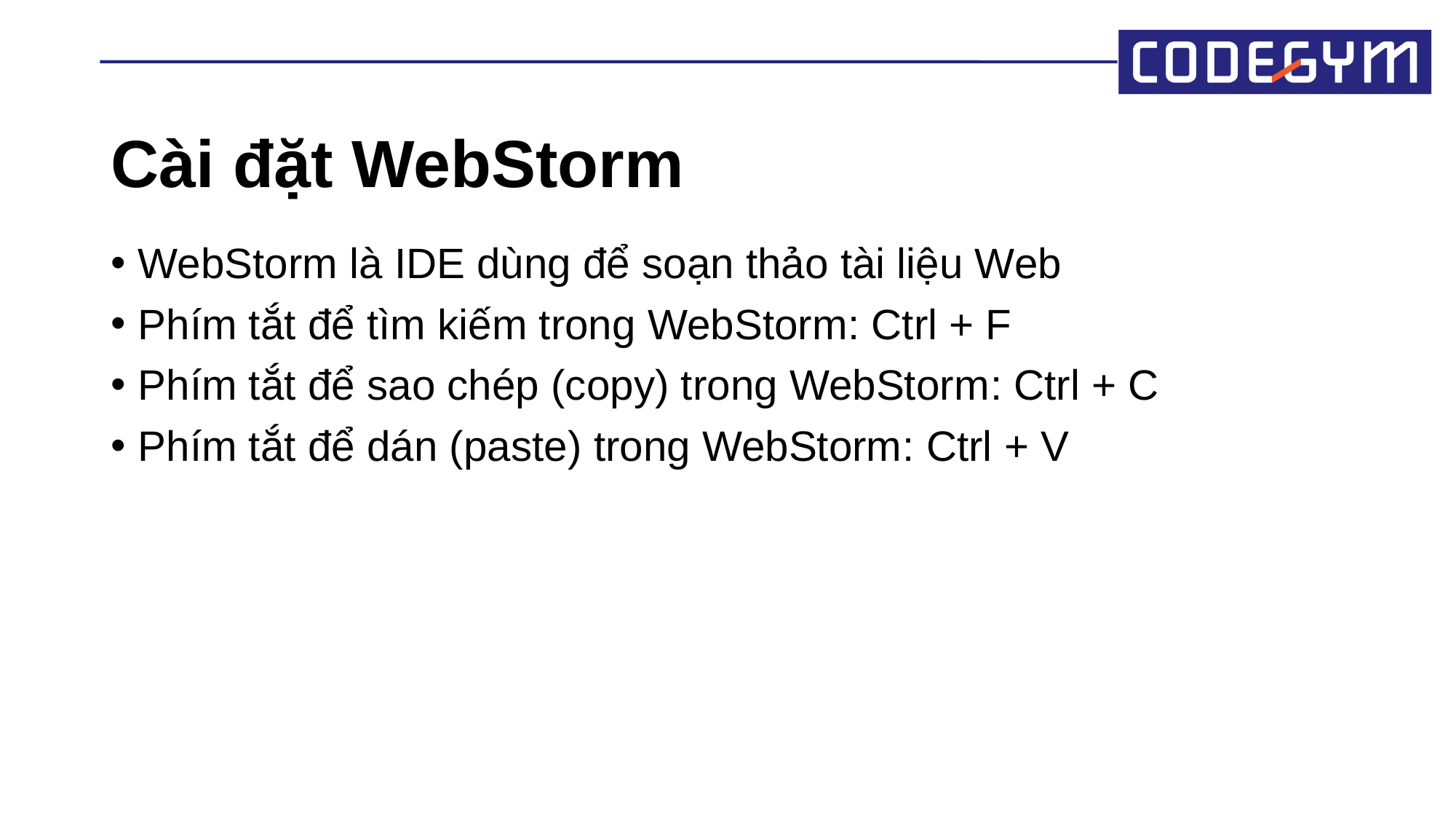

# Cài đặt WebStorm
WebStorm là IDE dùng để soạn thảo tài liệu Web
Phím tắt để tìm kiếm trong WebStorm: Ctrl + F
Phím tắt để sao chép (copy) trong WebStorm: Ctrl + C
Phím tắt để dán (paste) trong WebStorm: Ctrl + V